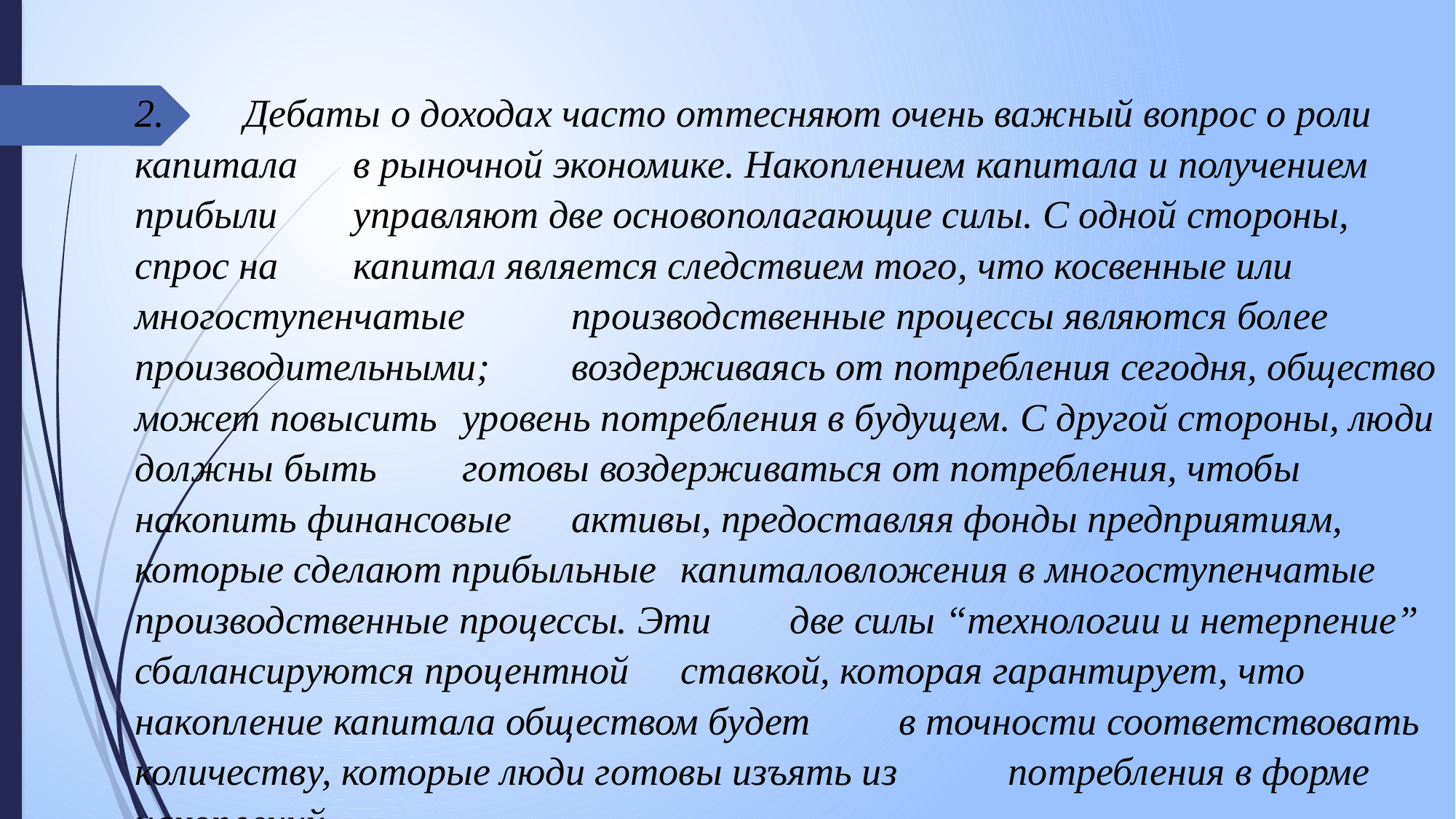

2.	Дебаты о доходах часто оттесняют очень важный вопрос о роли капитала 	в рыночной экономике. Накоплением капитала и получением прибыли 	управляют две основополагающие силы. С одной стороны, спрос на 	капитал является следствием того, что косвенные или многоступенчатые 	производственные процессы являются более производительными; 	воздерживаясь от потребления сегодня, общество может повысить 	уровень потребления в будущем. С другой стороны, люди должны быть 	готовы воздерживаться от потребления, чтобы накопить финансовые 	активы, предоставляя фонды предприятиям, которые сделают прибыльные 	капиталовложения в многоступенчатые производственные процессы. Эти 	две силы “технологии и нетерпение” сбалансируются процентной 	ставкой, которая гарантирует, что накопление капитала обществом будет 	в точности соответствовать количеству, которые люди готовы изъять из 	потребления в форме накоплений.